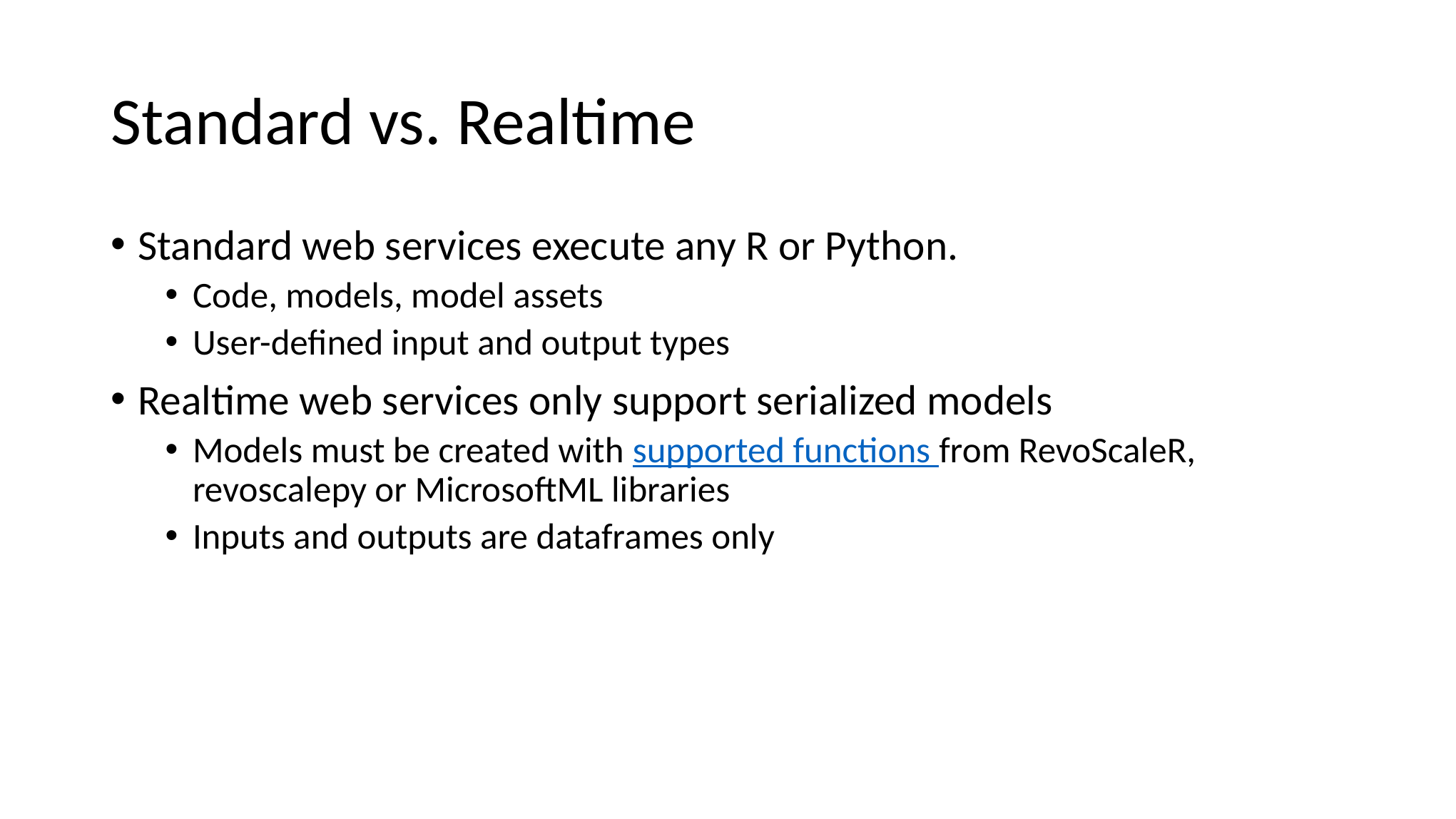

# Standard vs. Realtime
Standard web services execute any R or Python.
Code, models, model assets
User-defined input and output types
Realtime web services only support serialized models
Models must be created with supported functions from RevoScaleR, revoscalepy or MicrosoftML libraries
Inputs and outputs are dataframes only